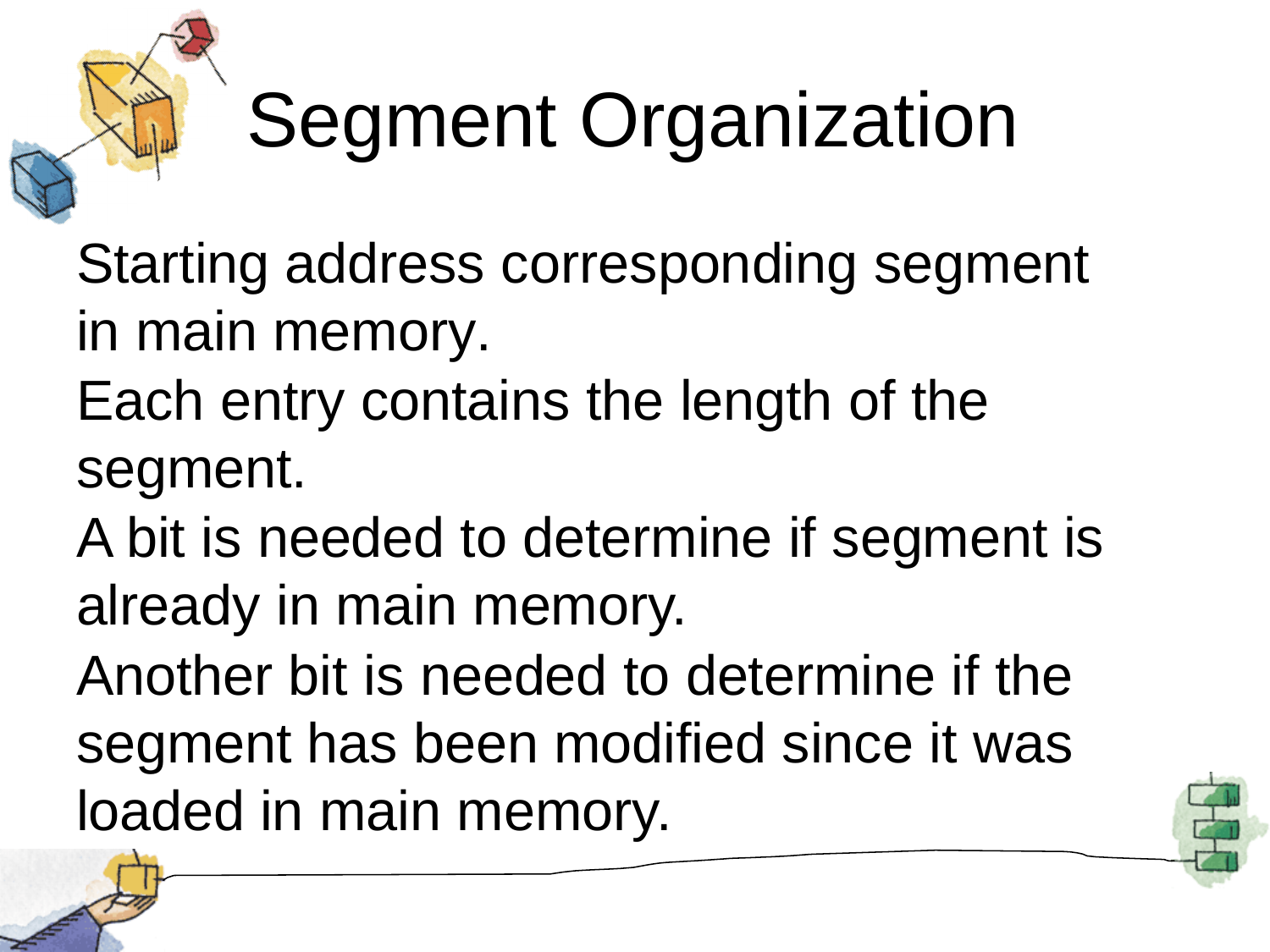

# Segment Organization
Starting address corresponding segment  in main memory.
Each entry contains the length of the   segment.
A bit is needed to determine if segment is  already in main memory.
Another bit is needed to determine if the  segment has been modified since it was  loaded in main memory.